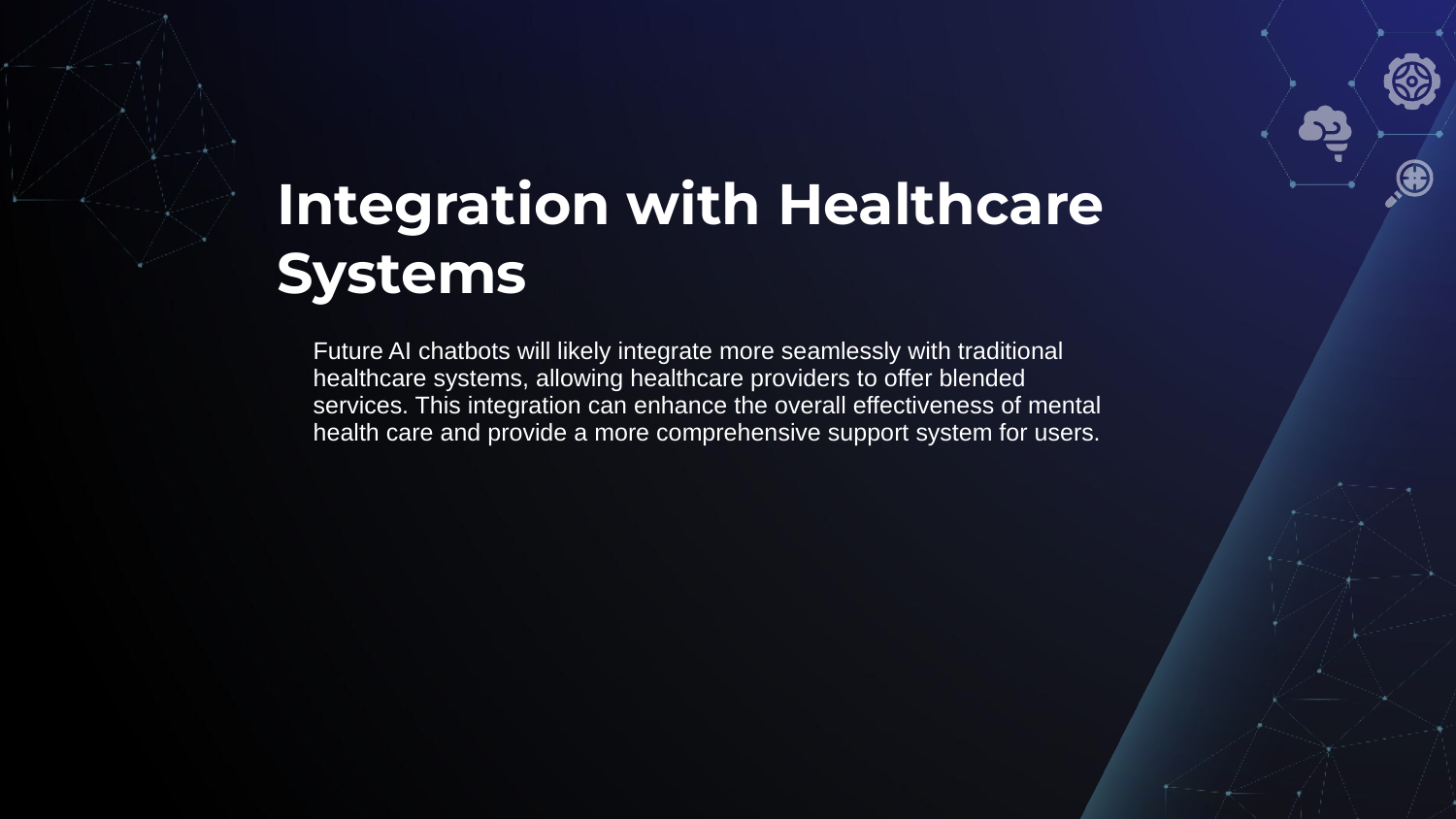

# Integration with Healthcare Systems
Future AI chatbots will likely integrate more seamlessly with traditional healthcare systems, allowing healthcare providers to offer blended services. This integration can enhance the overall effectiveness of mental health care and provide a more comprehensive support system for users.